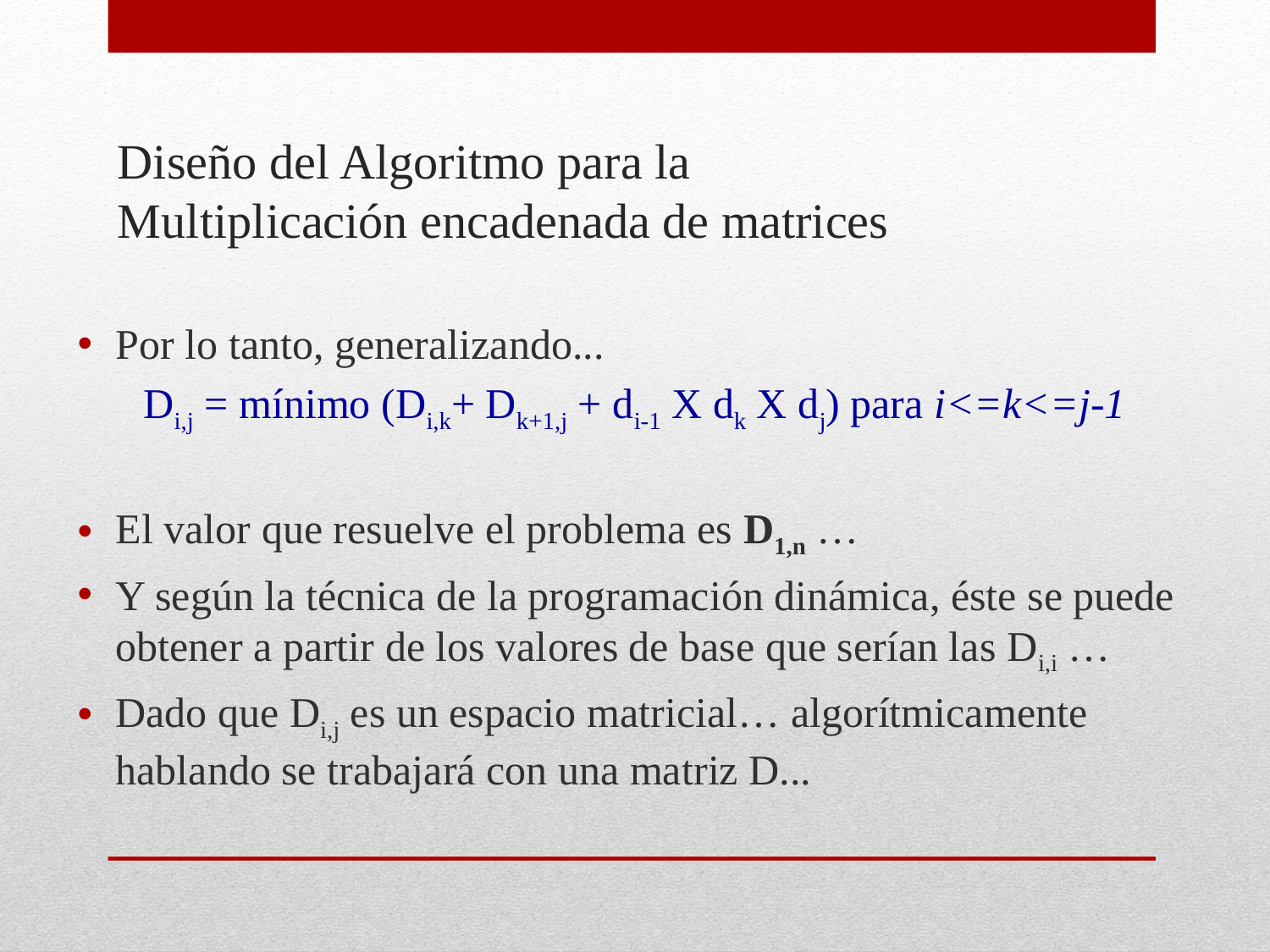

# Diseño del Algoritmo para la Multiplicación encadenada de matrices
Por lo tanto, generalizando...
Di,j = mínimo (Di,k+ Dk+1,j + di-1 X dk X dj) para i<=k<=j-1

El valor que resuelve el problema es D1,n …
Y según la técnica de la programación dinámica, éste se puede obtener a partir de los valores de base que serían las Di,i …
Dado que Di,j es un espacio matricial… algorítmicamente hablando se trabajará con una matriz D...